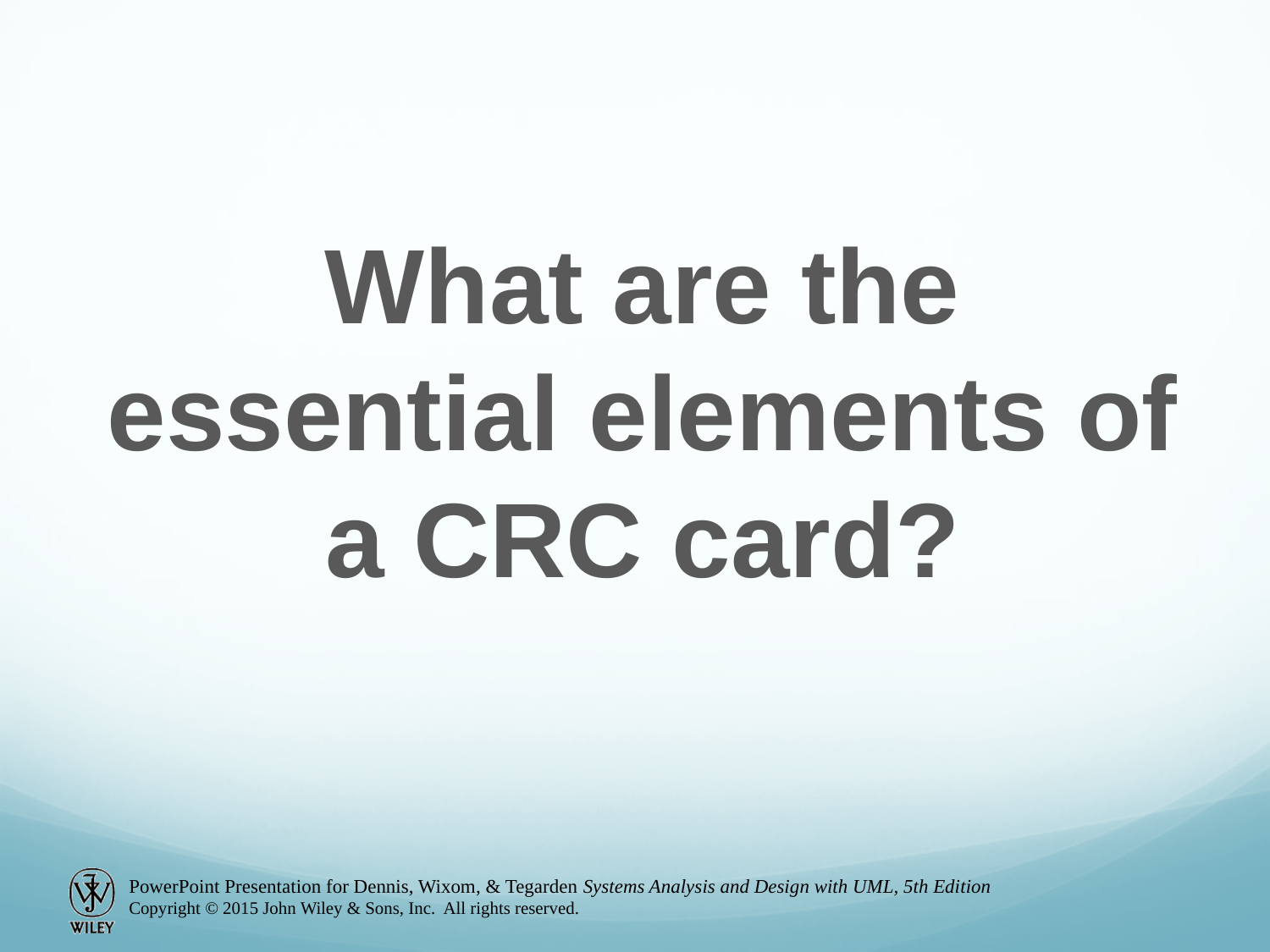

What are the essential elements of a CRC card?